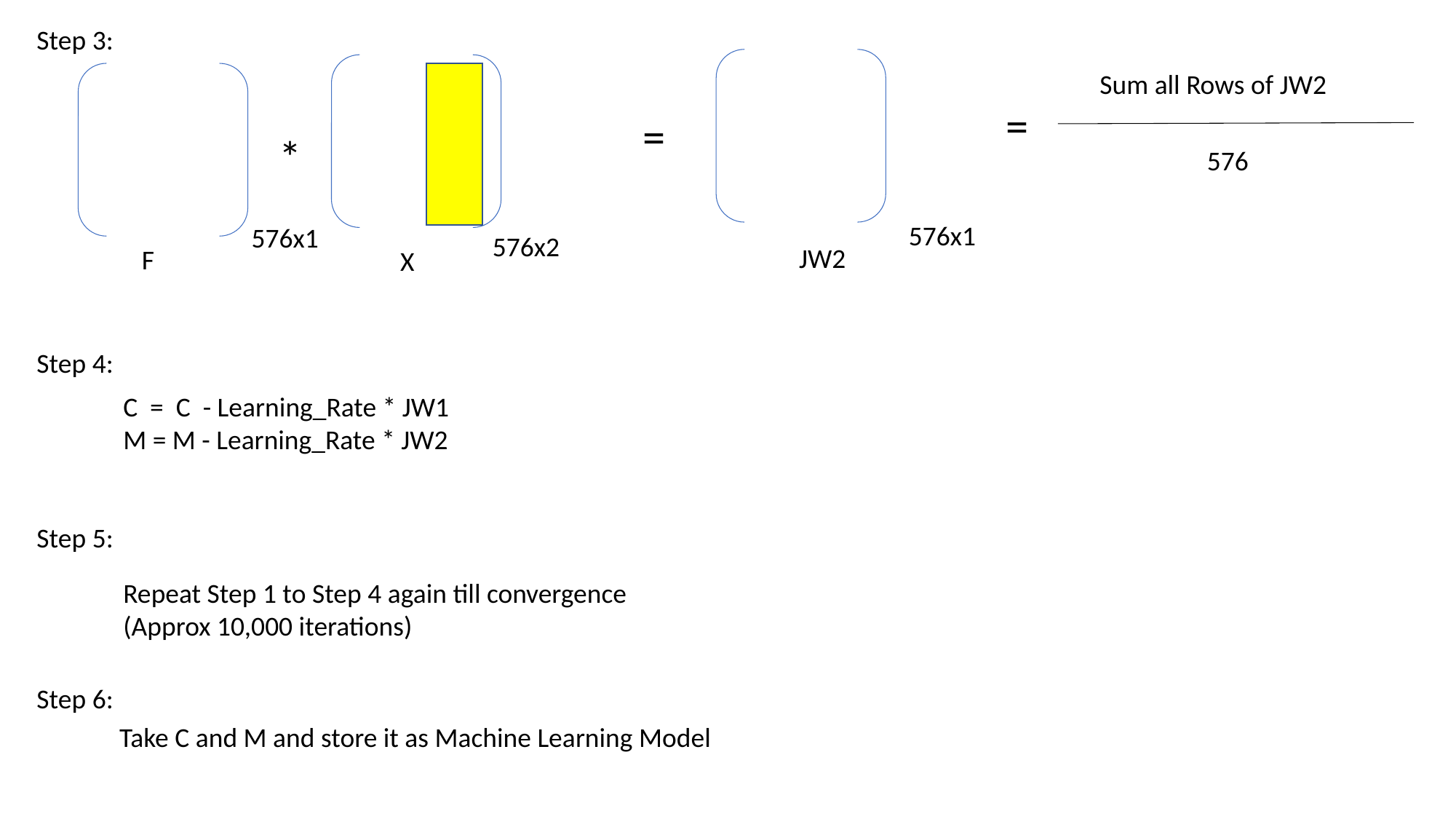

Step 3:

Sum all Rows of JW2

  =
  =
  *
 576
576x1
576x1
576x2
JW2
F
X
Step 4:
C  =  C  - Learning_Rate * JW1
M = M - Learning_Rate * JW2

Step 5:
Repeat Step 1 to Step 4 again till convergence (Approx 10,000 iterations)

Step 6:
Take C and M and store it as Machine Learning Model